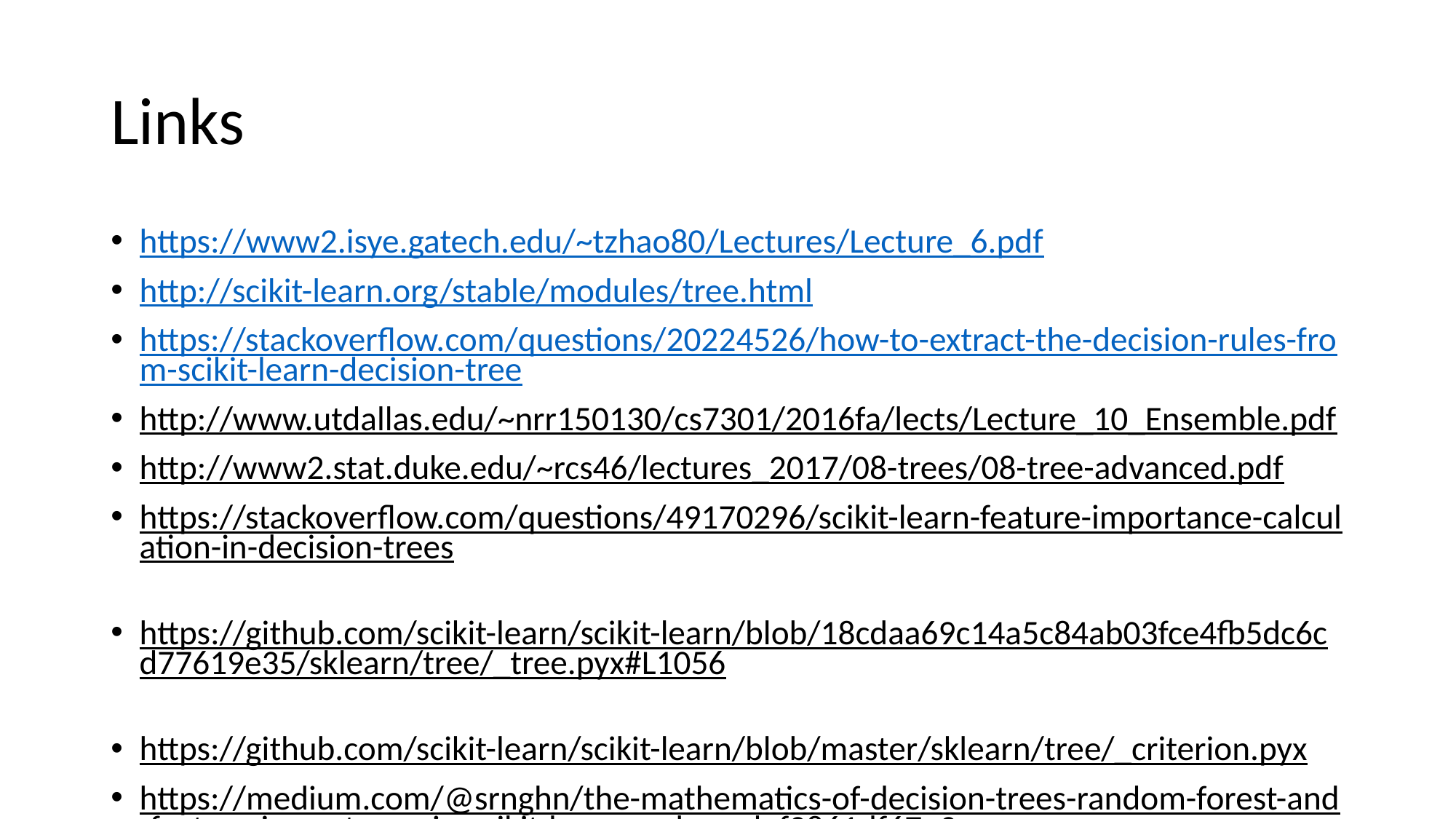

# Links
https://www2.isye.gatech.edu/~tzhao80/Lectures/Lecture_6.pdf
http://scikit-learn.org/stable/modules/tree.html
https://stackoverflow.com/questions/20224526/how-to-extract-the-decision-rules-from-scikit-learn-decision-tree
http://www.utdallas.edu/~nrr150130/cs7301/2016fa/lects/Lecture_10_Ensemble.pdf
http://www2.stat.duke.edu/~rcs46/lectures_2017/08-trees/08-tree-advanced.pdf
https://stackoverflow.com/questions/49170296/scikit-learn-feature-importance-calculation-in-decision-trees
https://github.com/scikit-learn/scikit-learn/blob/18cdaa69c14a5c84ab03fce4fb5dc6cd77619e35/sklearn/tree/_tree.pyx#L1056
https://github.com/scikit-learn/scikit-learn/blob/master/sklearn/tree/_criterion.pyx
https://medium.com/@srnghn/the-mathematics-of-decision-trees-random-forest-and-feature-importance-in-scikit-learn-and-spark-f2861df67e3